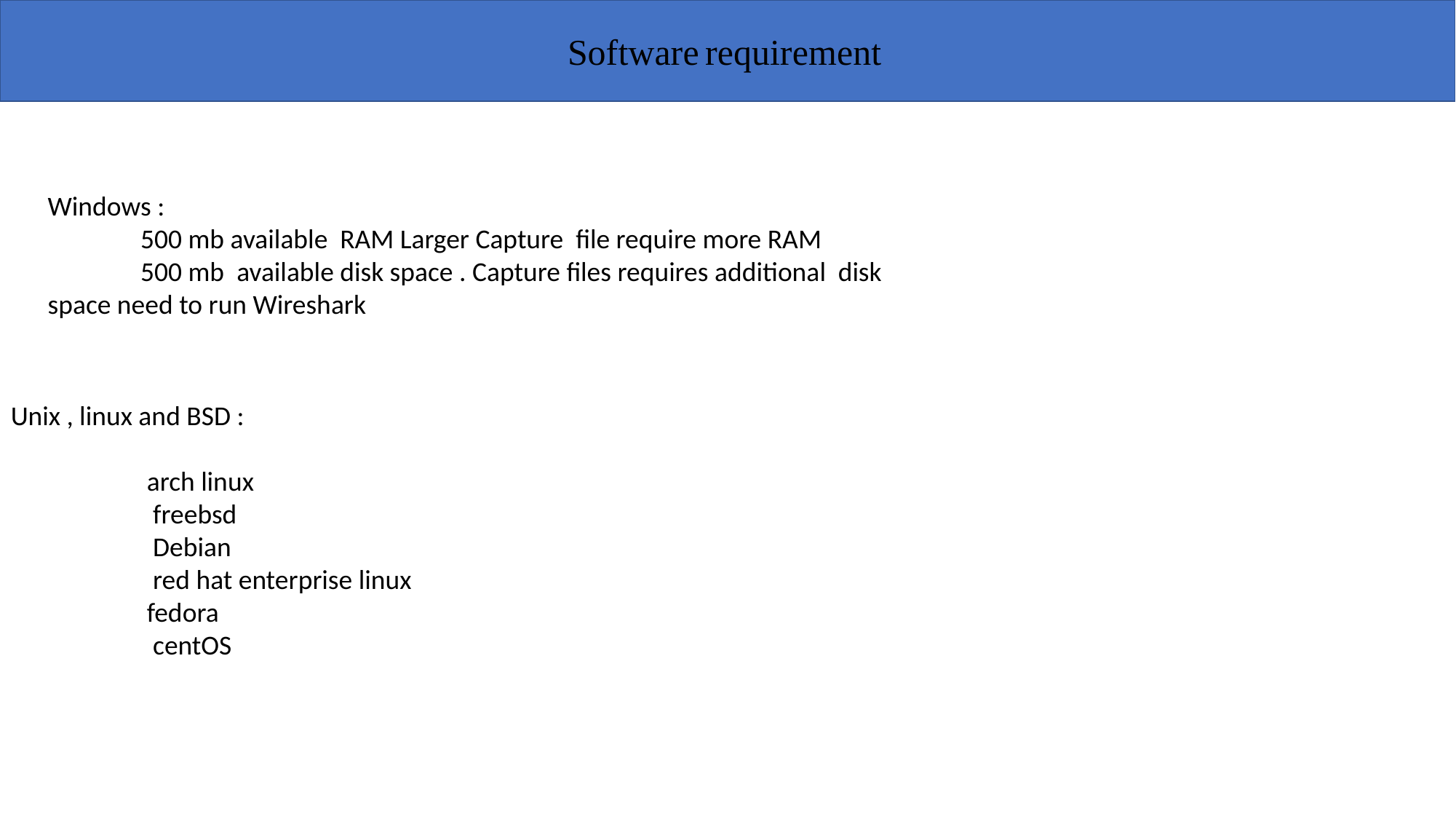

Software requirement
Windows :
               500 mb available  RAM Larger Capture  file require more RAM
               500 mb  available disk space . Capture files requires additional  disk space need to run Wireshark
Unix , linux and BSD :

                      arch linux
                       freebsd
                       Debian
                       red hat enterprise linux
                      fedora
                       centOS